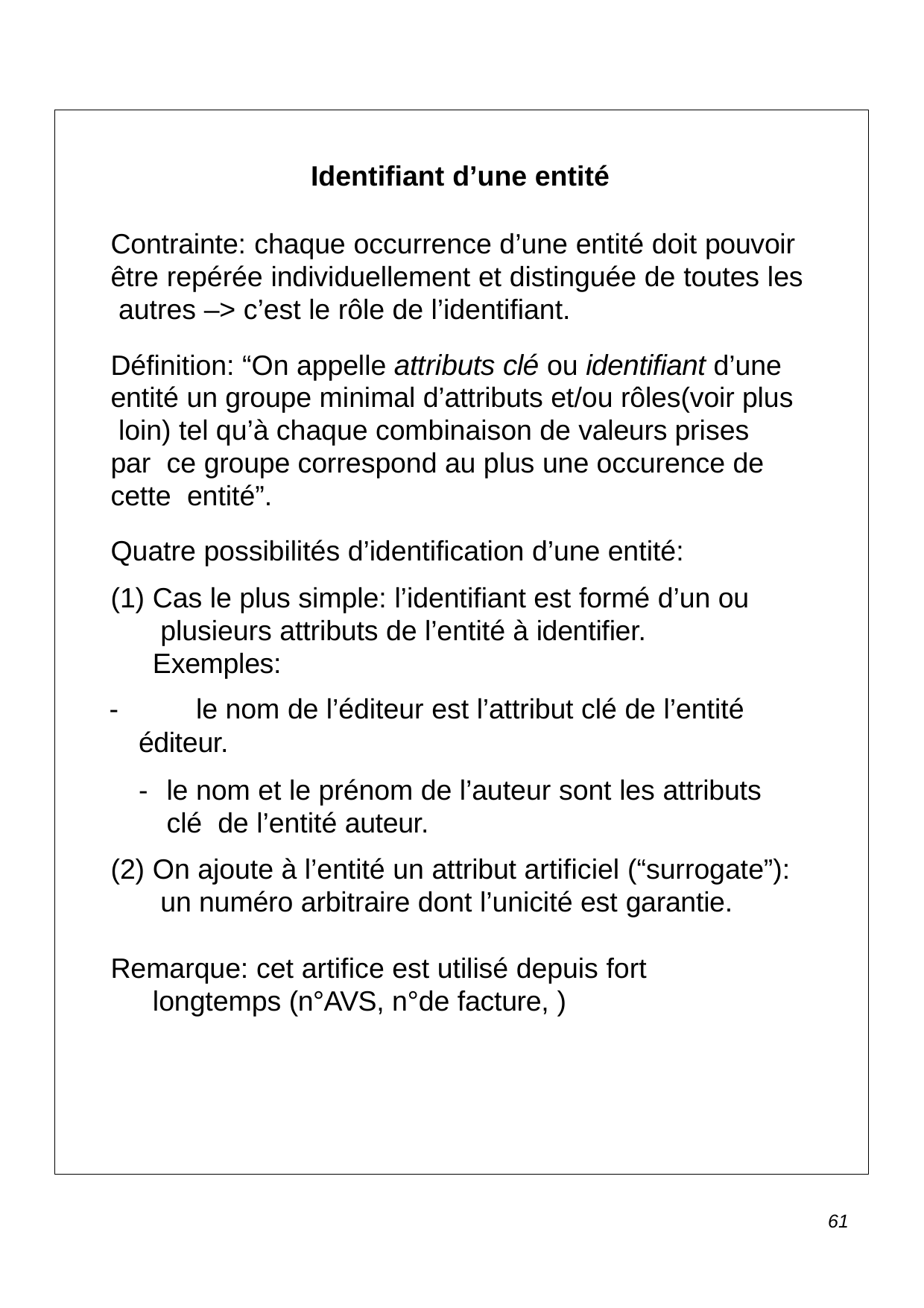

Identifiant d’une entité

Contrainte: chaque occurrence d’une entité doit pouvoir  être repérée individuellement et distinguée de toutes les  autres –> c’est le rôle de l’identifiant.
Définition: “On appelle attributs clé ou identifiant d’une  entité un groupe minimal d’attributs et/ou rôles(voir plus  loin) tel qu’à chaque combinaison de valeurs prises par  ce groupe correspond au plus une occurence de cette  entité”.
Quatre possibilités d’identification d’une entité:
(1) Cas le plus simple: l’identifiant est formé d’un ou  plusieurs attributs de l’entité à identifier.  Exemples:
-	le nom de l’éditeur est l’attribut clé de l’entité éditeur.
-	le nom et le prénom de l’auteur sont les attributs clé  de l’entité auteur.
(2) On ajoute à l’entité un attribut artificiel (“surrogate”):  un numéro arbitraire dont l’unicité est garantie.

Remarque: cet artifice est utilisé depuis fort  longtemps (n°AVS, n°de facture, )
61